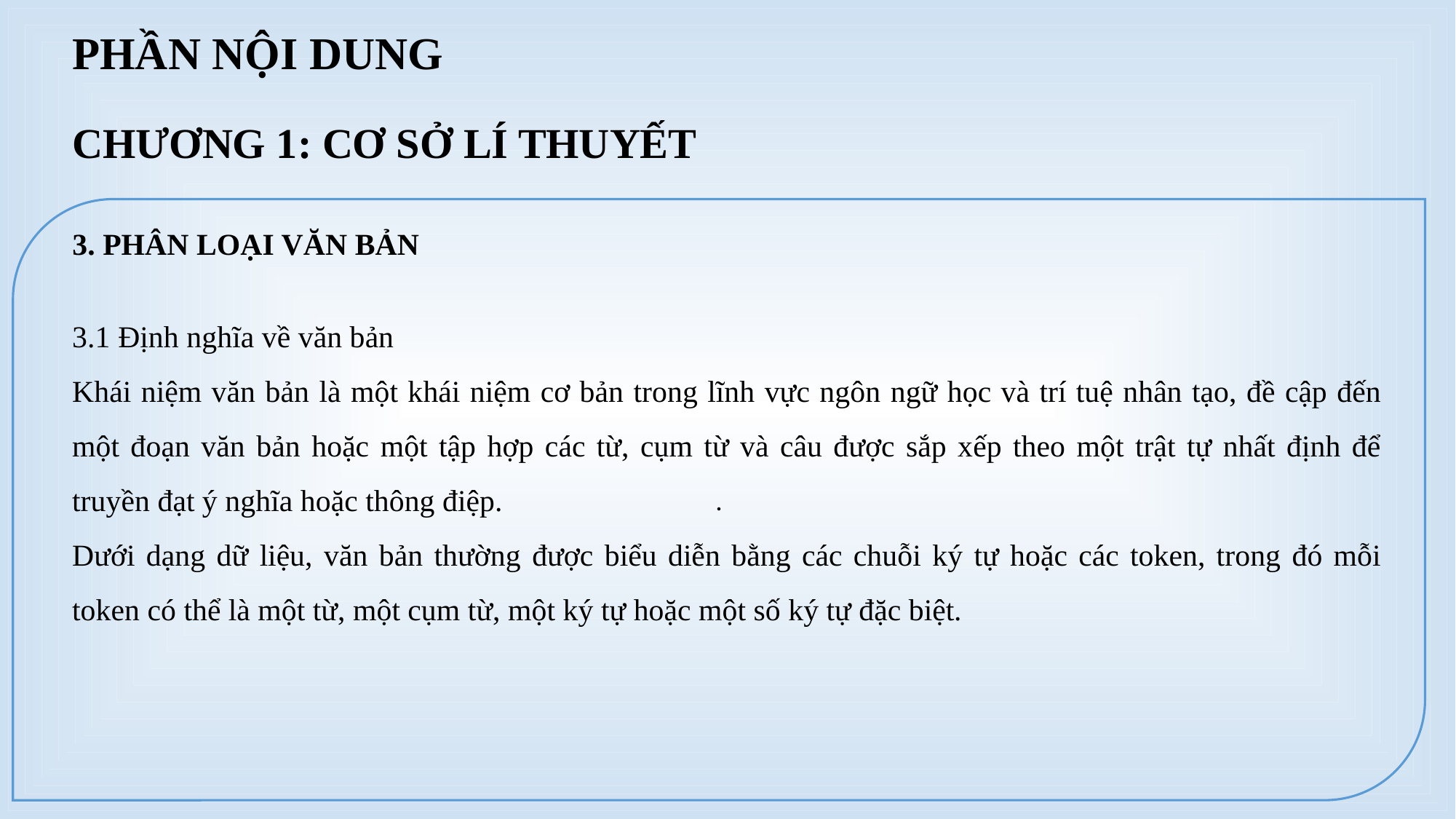

PHẦN NỘI DUNG
CHƯƠNG 1: CƠ SỞ LÍ THUYẾT
.
3. PHÂN LOẠI VĂN BẢN
3.1 Định nghĩa về văn bản
Khái niệm văn bản là một khái niệm cơ bản trong lĩnh vực ngôn ngữ học và trí tuệ nhân tạo, đề cập đến một đoạn văn bản hoặc một tập hợp các từ, cụm từ và câu được sắp xếp theo một trật tự nhất định để truyền đạt ý nghĩa hoặc thông điệp.
Dưới dạng dữ liệu, văn bản thường được biểu diễn bằng các chuỗi ký tự hoặc các token, trong đó mỗi token có thể là một từ, một cụm từ, một ký tự hoặc một số ký tự đặc biệt.